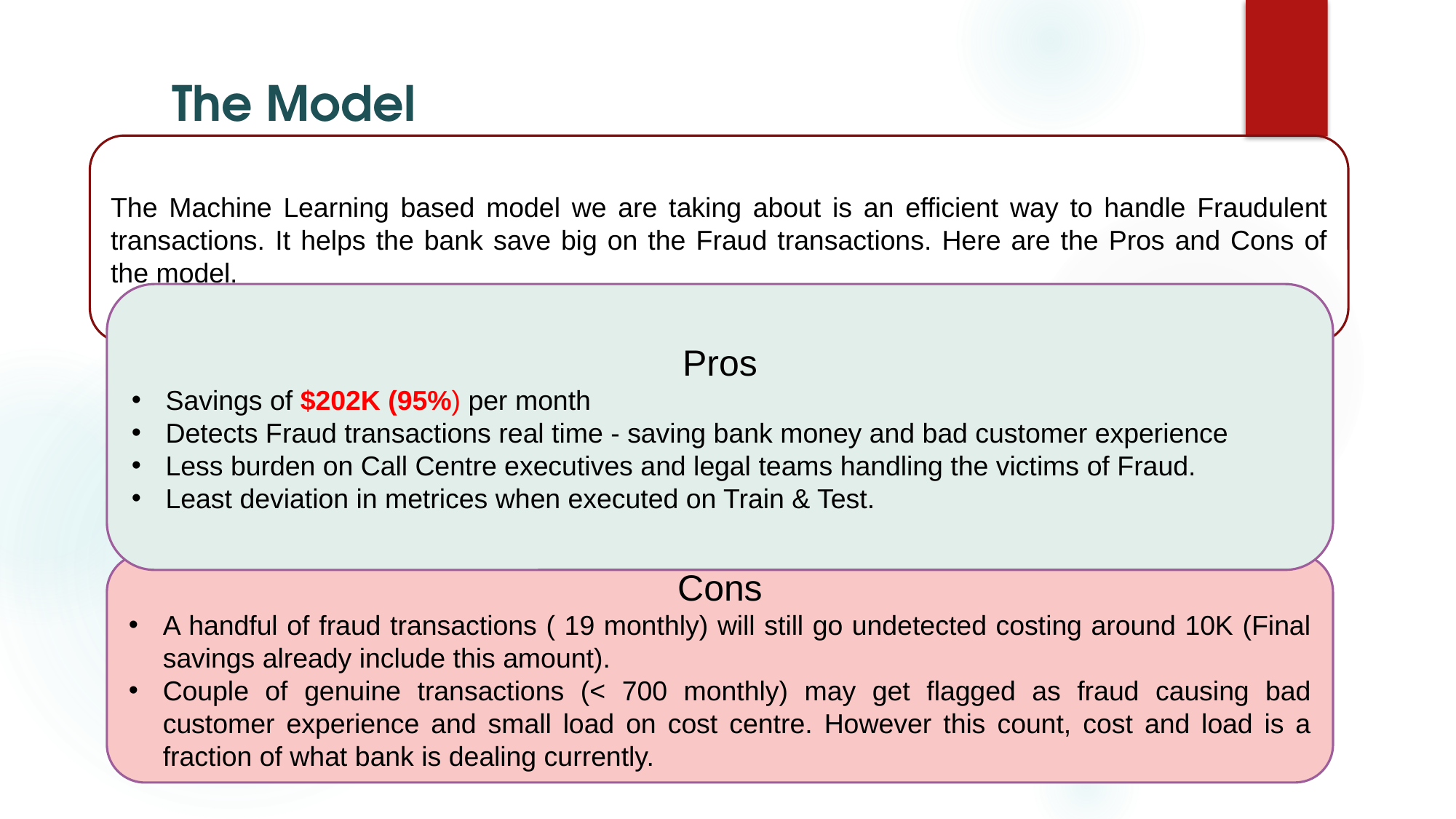

# The Model
The Machine Learning based model we are taking about is an efficient way to handle Fraudulent transactions. It helps the bank save big on the Fraud transactions. Here are the Pros and Cons of the model.
Pros
Savings of $202K (95%) per month
Detects Fraud transactions real time - saving bank money and bad customer experience
Less burden on Call Centre executives and legal teams handling the victims of Fraud.
Least deviation in metrices when executed on Train & Test.
Cons
A handful of fraud transactions ( 19 monthly) will still go undetected costing around 10K (Final savings already include this amount).
Couple of genuine transactions (< 700 monthly) may get flagged as fraud causing bad customer experience and small load on cost centre. However this count, cost and load is a fraction of what bank is dealing currently.